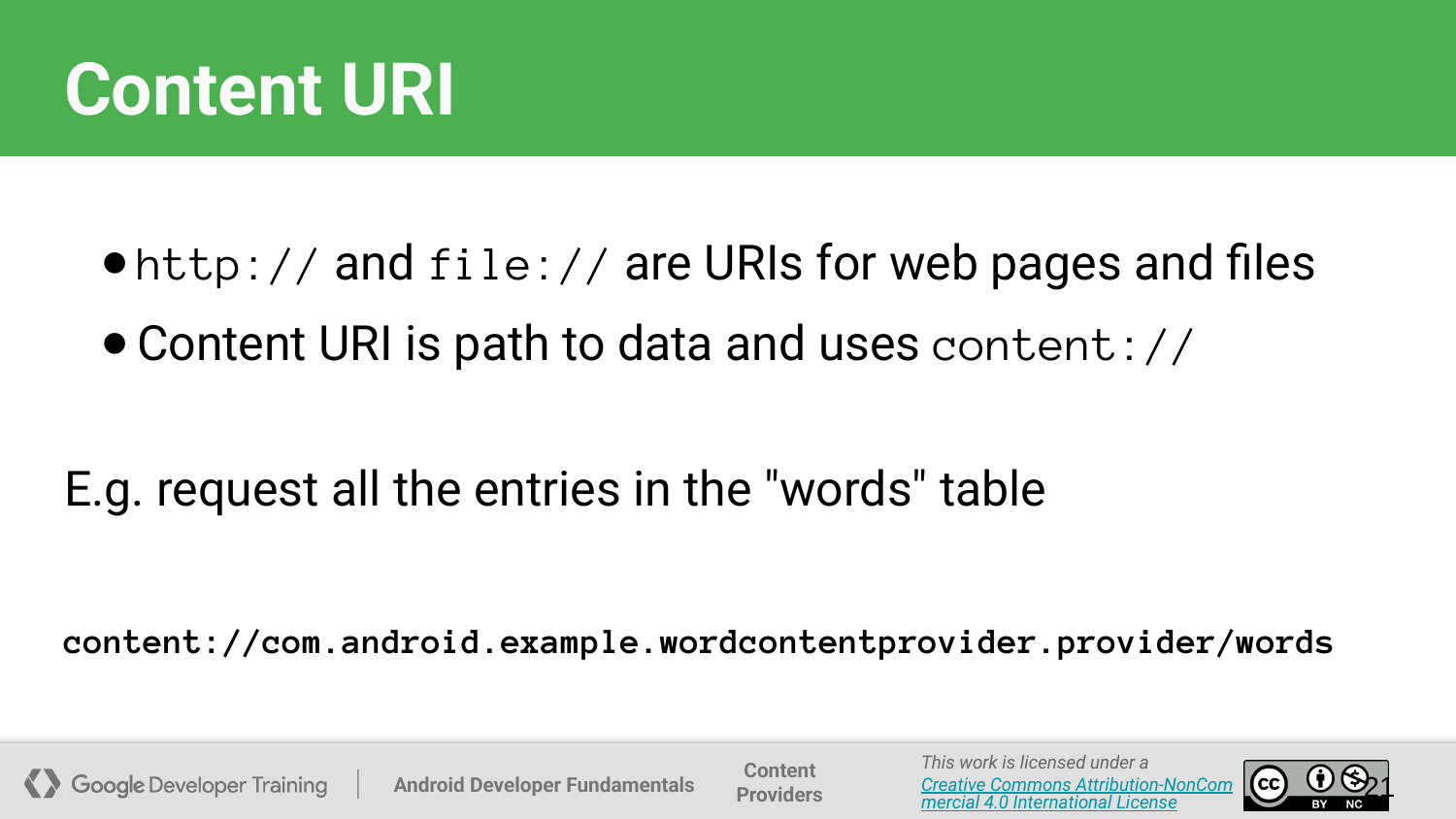

# Content URI
http:// and file:// are URIs for web pages and files
Content URI is path to data and uses content://

E.g. request all the entries in the "words" table

content://com.android.example.wordcontentprovider.provider/words

21